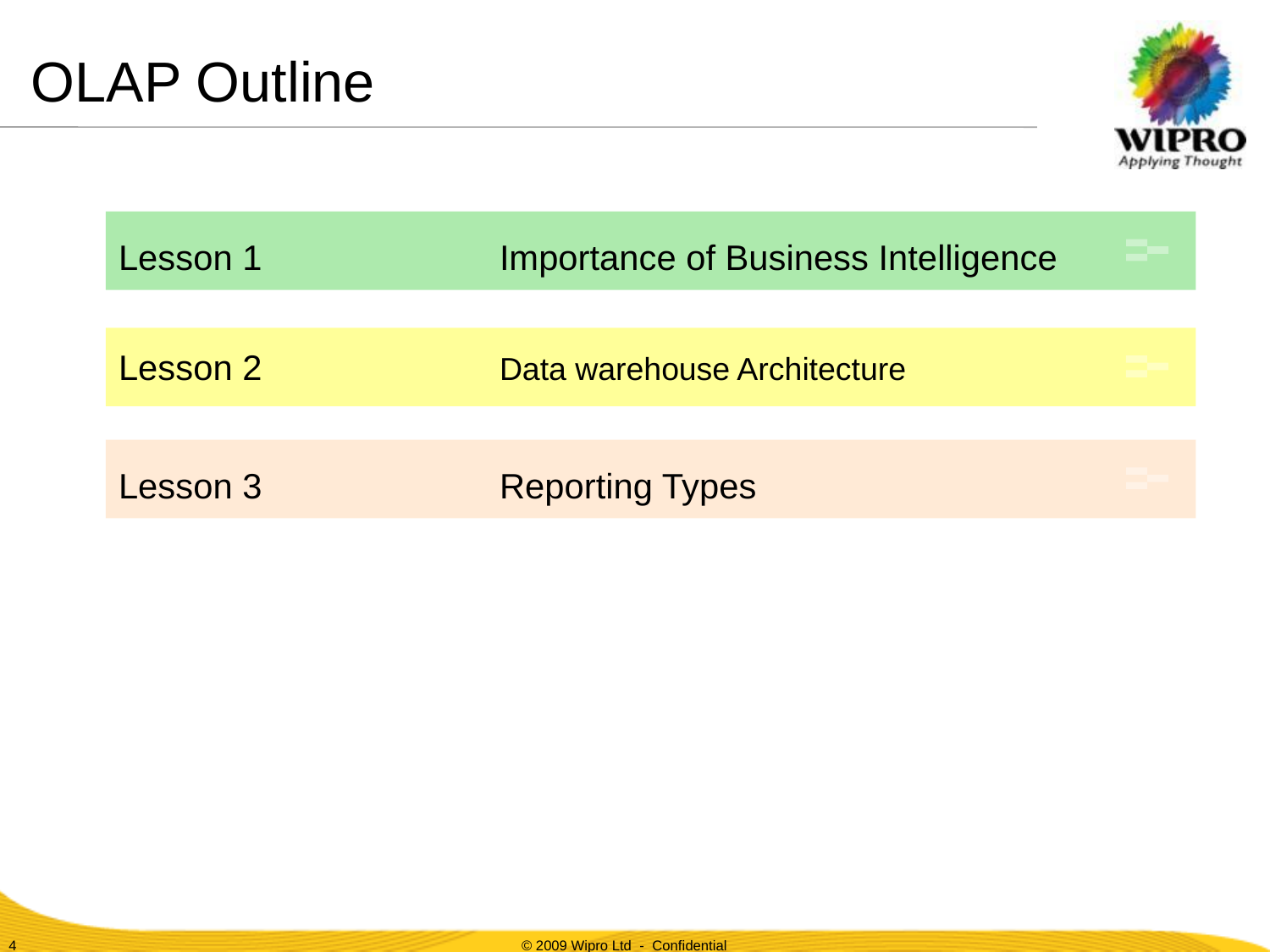

OLAP Outline

Lesson 1		Importance of Business Intelligence

Lesson 2		Data warehouse Architecture

Lesson 3		Reporting Types